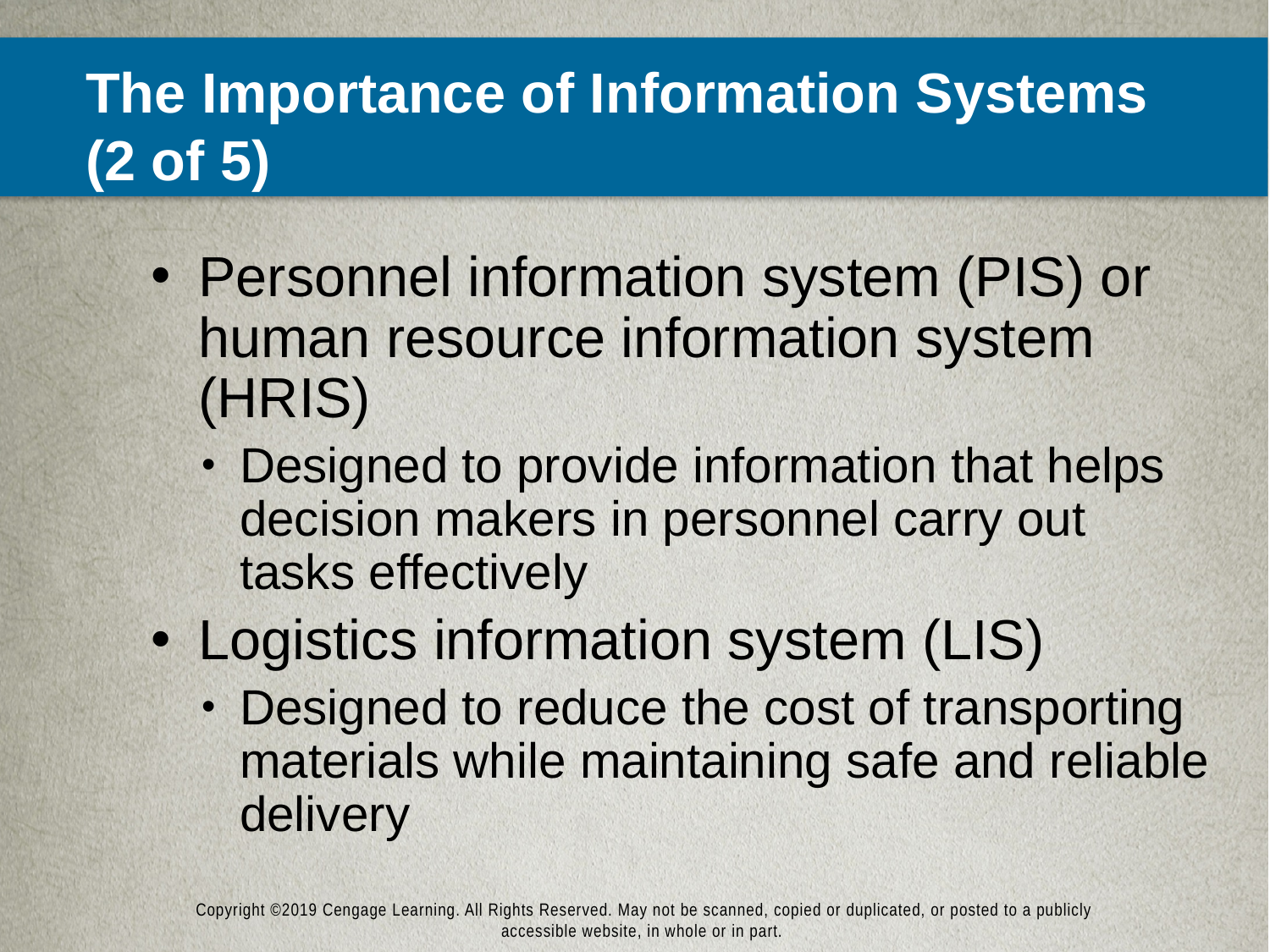

# The Importance of Information Systems (2 of 5)
Personnel information system (PIS) or human resource information system (HRIS)
Designed to provide information that helps decision makers in personnel carry out tasks effectively
Logistics information system (LIS)
Designed to reduce the cost of transporting materials while maintaining safe and reliable delivery